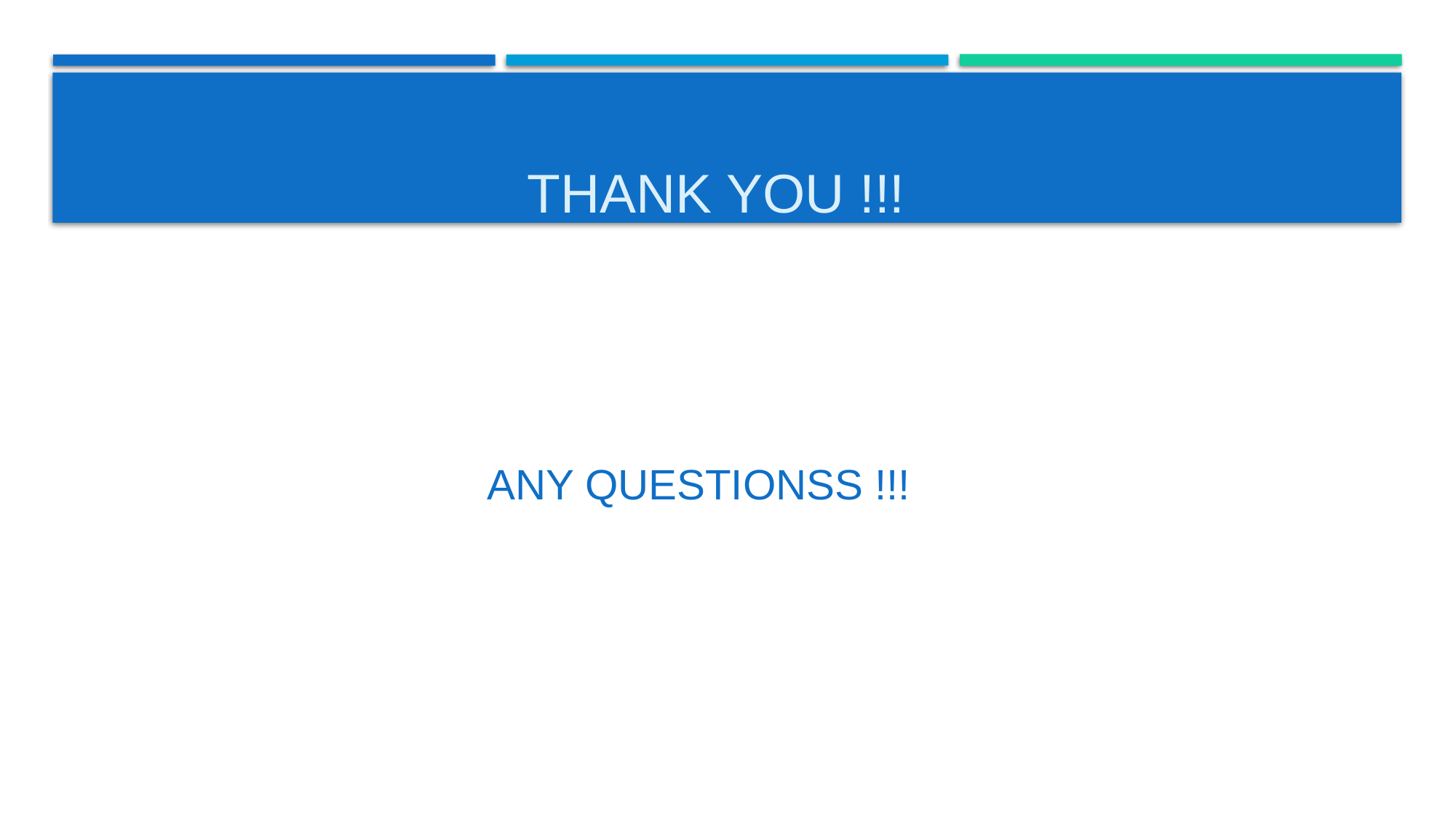

THANK YOU !!!
# ANY QUESTIONSS !!!